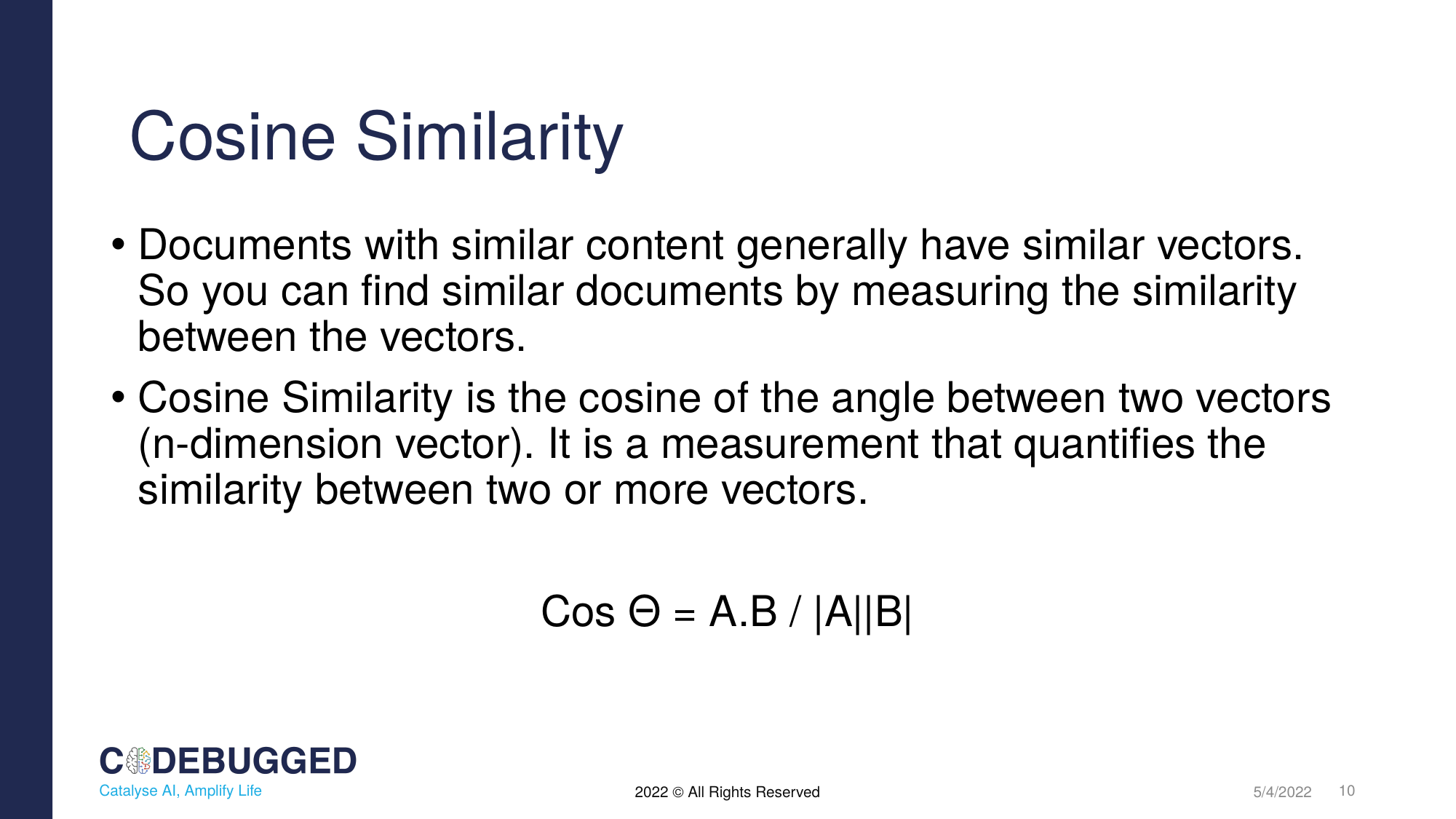

# Cosine Similarity
Documents with similar content generally have similar vectors. So you can find similar documents by measuring the similarity between the vectors.
Cosine Similarity is the cosine of the angle between two vectors (n-dimension vector). It is a measurement that quantifies the similarity between two or more vectors.

Cos Θ = A.B / |A||B|
10
Catalyse AI, Amplify Life
5/4/2022